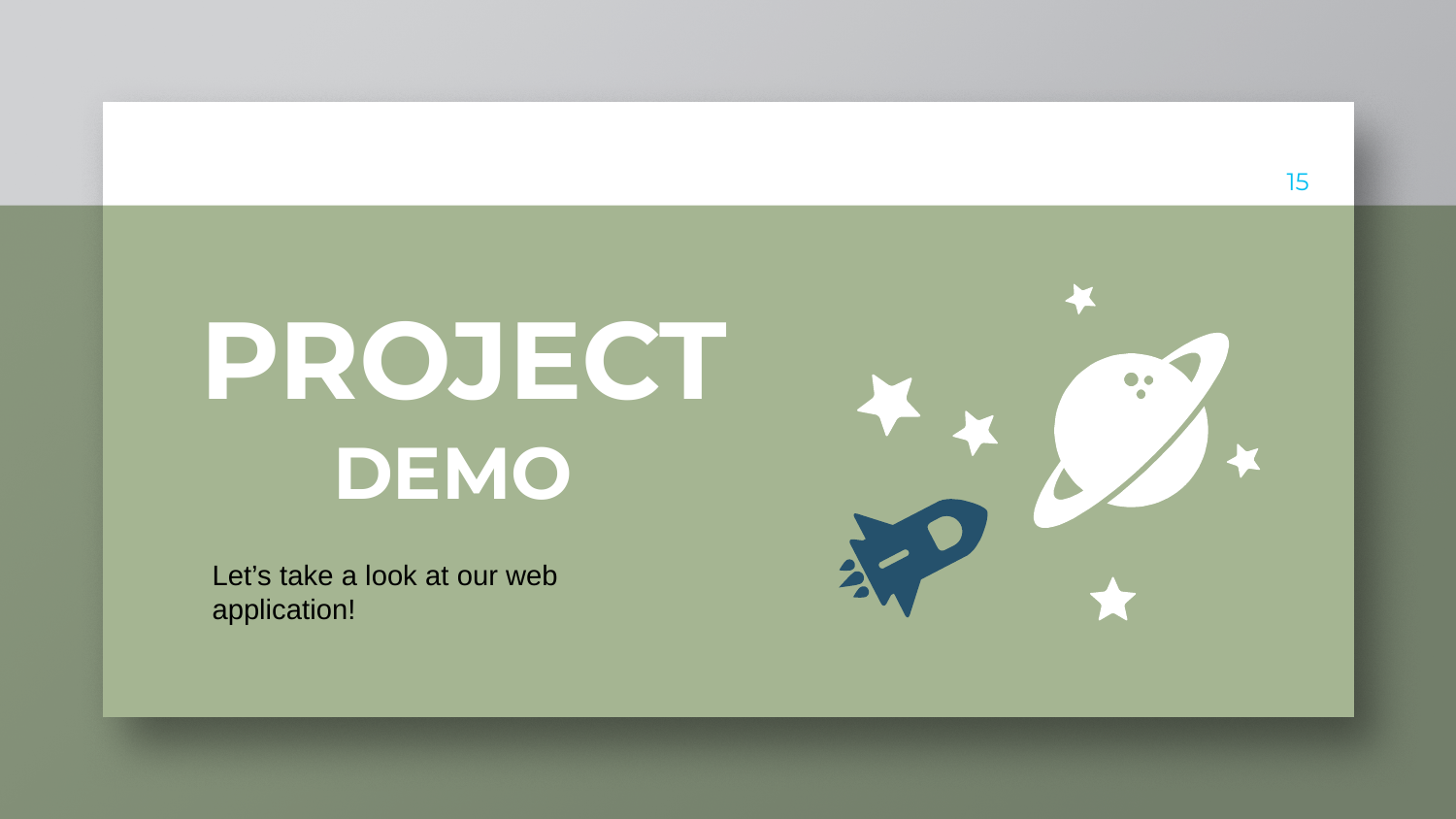

15
PROJECT

DEMO

Let’s take a look at our web application!